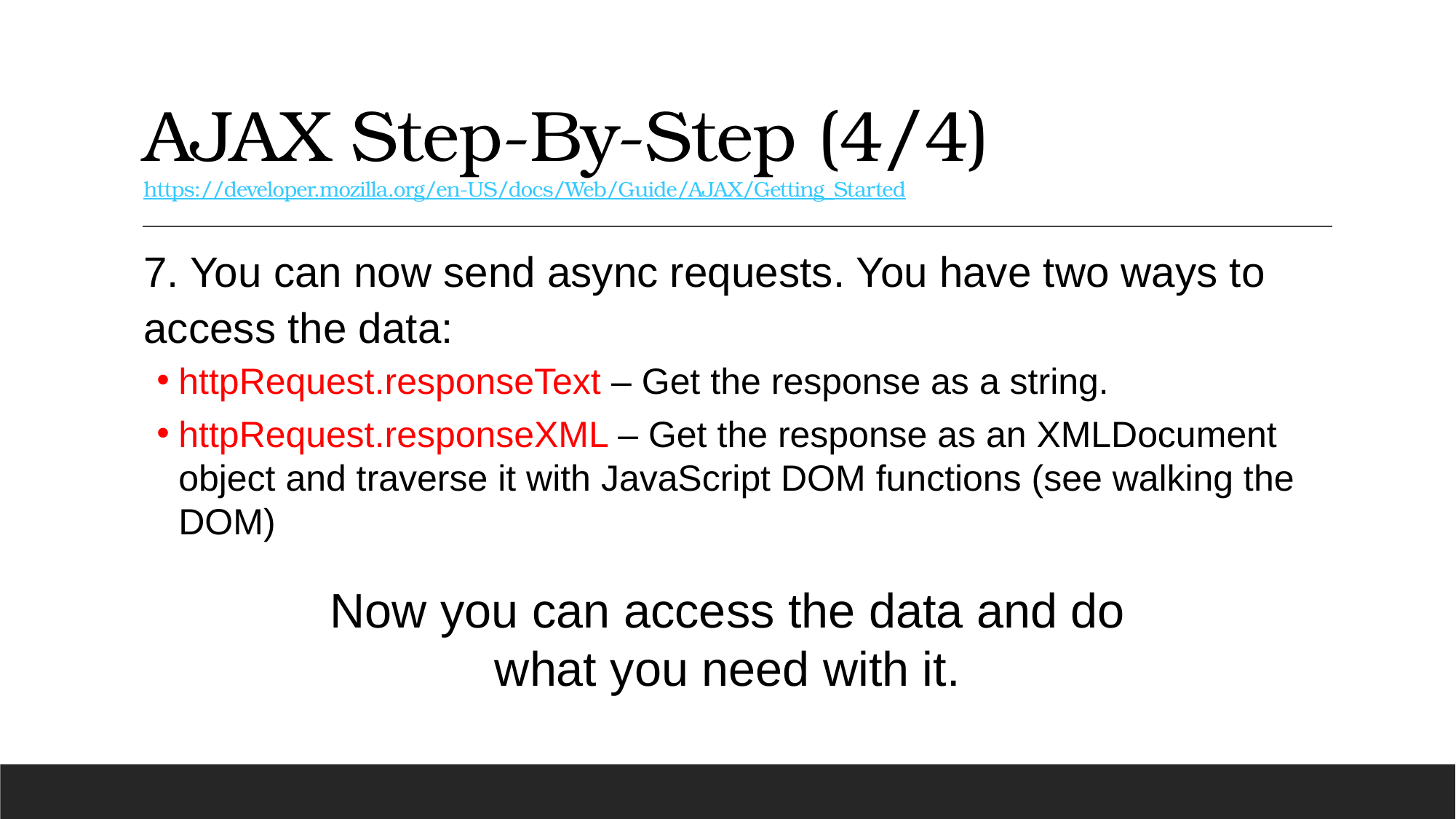

# AJAX Step-By-Step (4/4) https://developer.mozilla.org/en-US/docs/Web/Guide/AJAX/Getting_Started
7. You can now send async requests. You have two ways to access the data:
httpRequest.responseText – Get the response as a string.
httpRequest.responseXML – Get the response as an XMLDocument object and traverse it with JavaScript DOM functions (see walking the DOM)
Now you can access the data and do what you need with it.